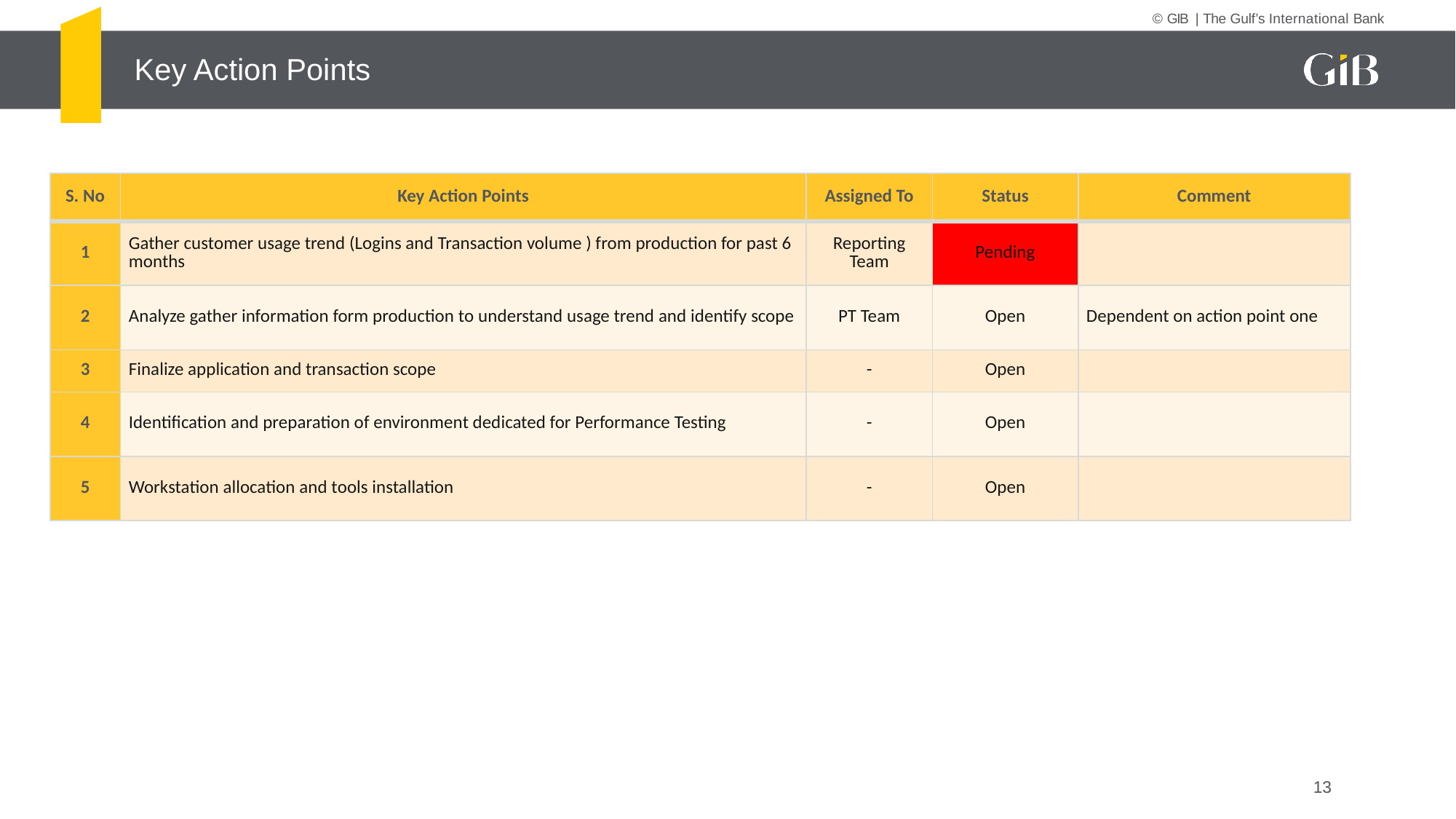

Key Action Points
| S. No | Key Action Points | Assigned To | Status | Comment |
| --- | --- | --- | --- | --- |
| 1 | Gather customer usage trend (Logins and Transaction volume ) from production for past 6 months | Reporting Team | Pending |  |
| 2 | Analyze gather information form production to understand usage trend and identify scope | PT Team | Open | Dependent on action point one |
| 3 | Finalize application and transaction scope | - | Open |  |
| 4 | Identification and preparation of environment dedicated for Performance Testing | - | Open |  |
| 5 | Workstation allocation and tools installation | - | Open |  |